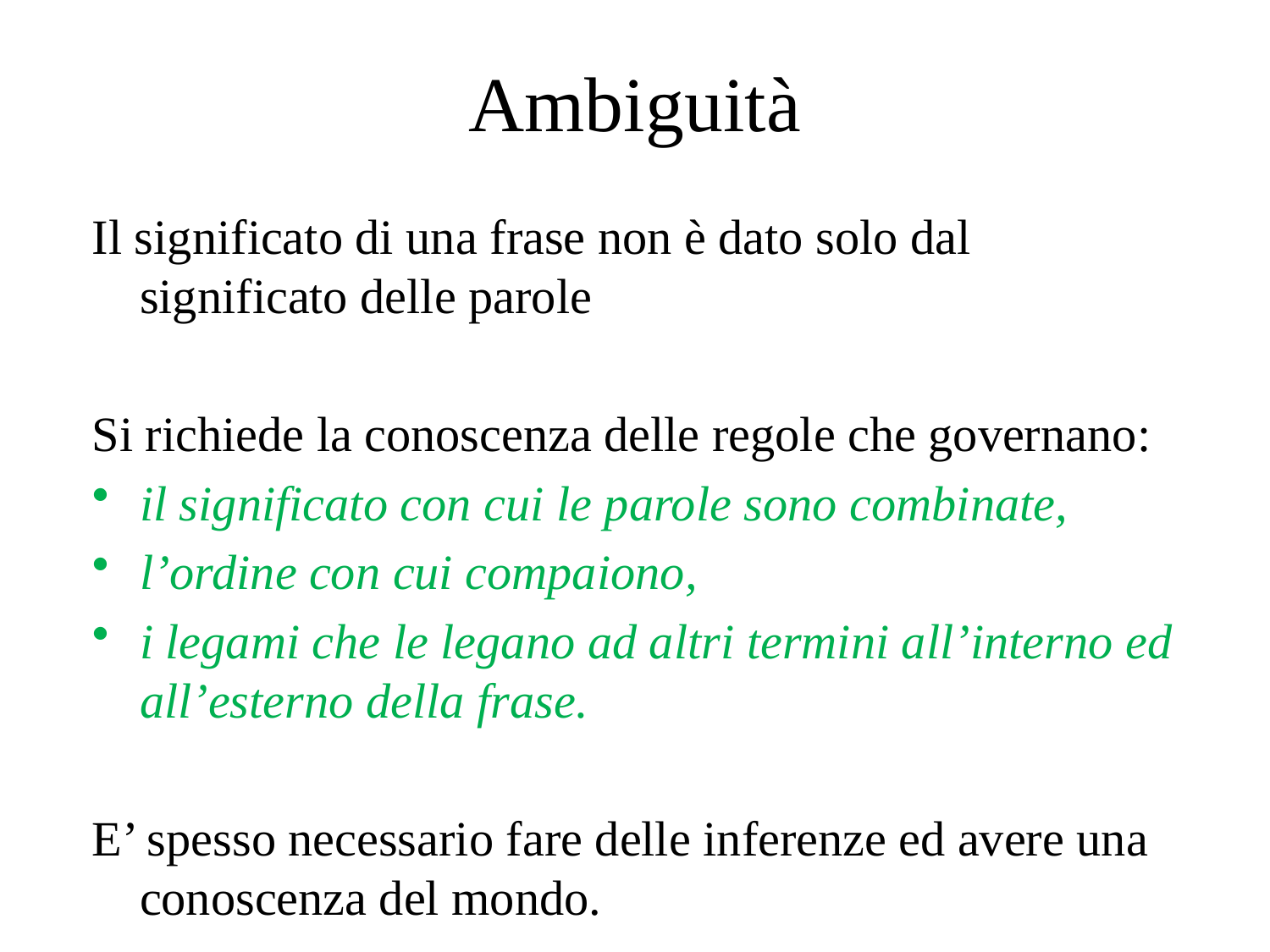

# Ambiguità
Il significato di una frase non è dato solo dal significato delle parole

Si richiede la conoscenza delle regole che governano:
il significato con cui le parole sono combinate,
l’ordine con cui compaiono,
i legami che le legano ad altri termini all’interno ed all’esterno della frase.

E’ spesso necessario fare delle inferenze ed avere una conoscenza del mondo.